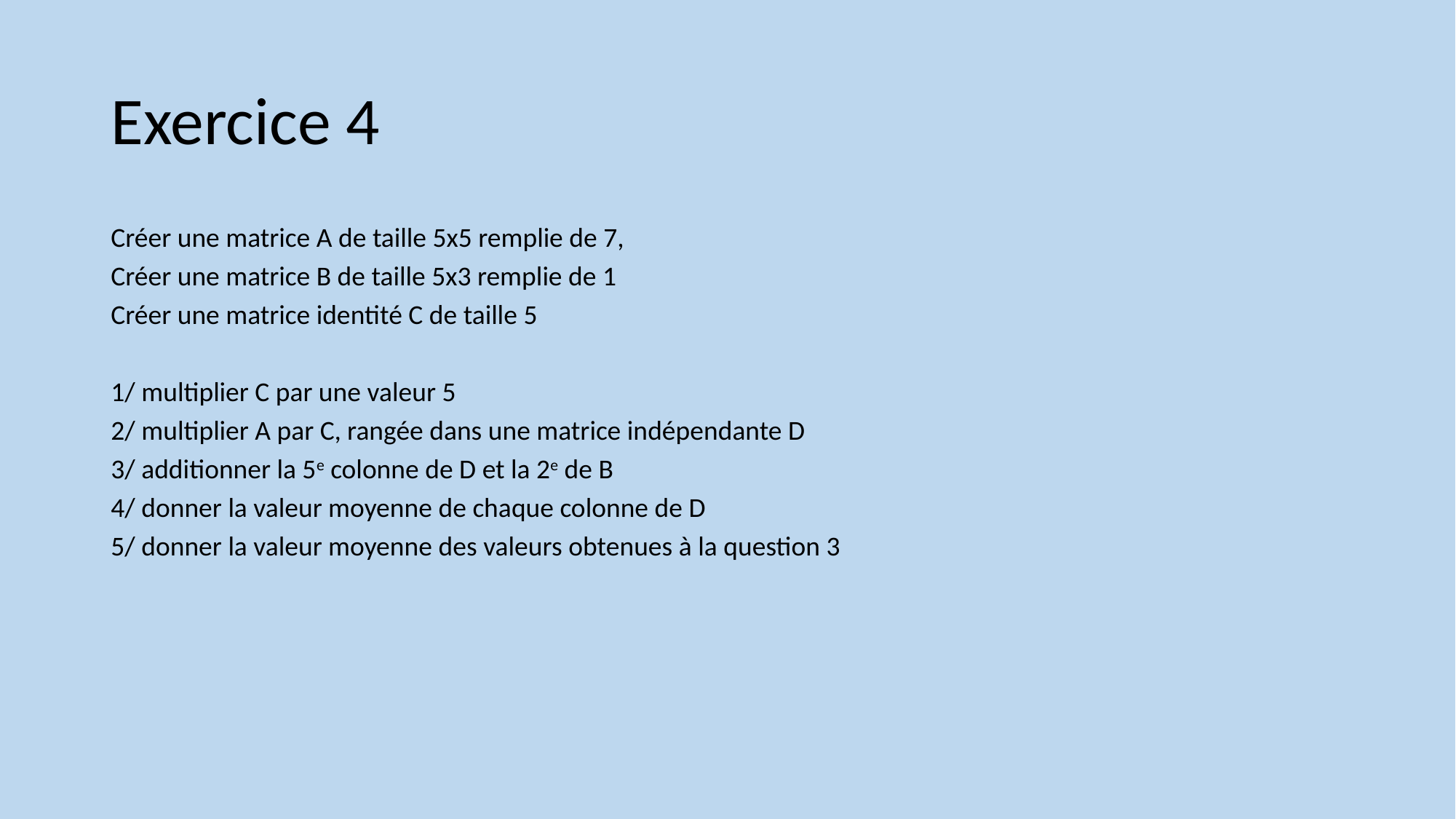

# Exercice 4
Créer une matrice A de taille 5x5 remplie de 7,
Créer une matrice B de taille 5x3 remplie de 1
Créer une matrice identité C de taille 5

1/ multiplier C par une valeur 5
2/ multiplier A par C, rangée dans une matrice indépendante D
3/ additionner la 5e colonne de D et la 2e de B
4/ donner la valeur moyenne de chaque colonne de D
5/ donner la valeur moyenne des valeurs obtenues à la question 3